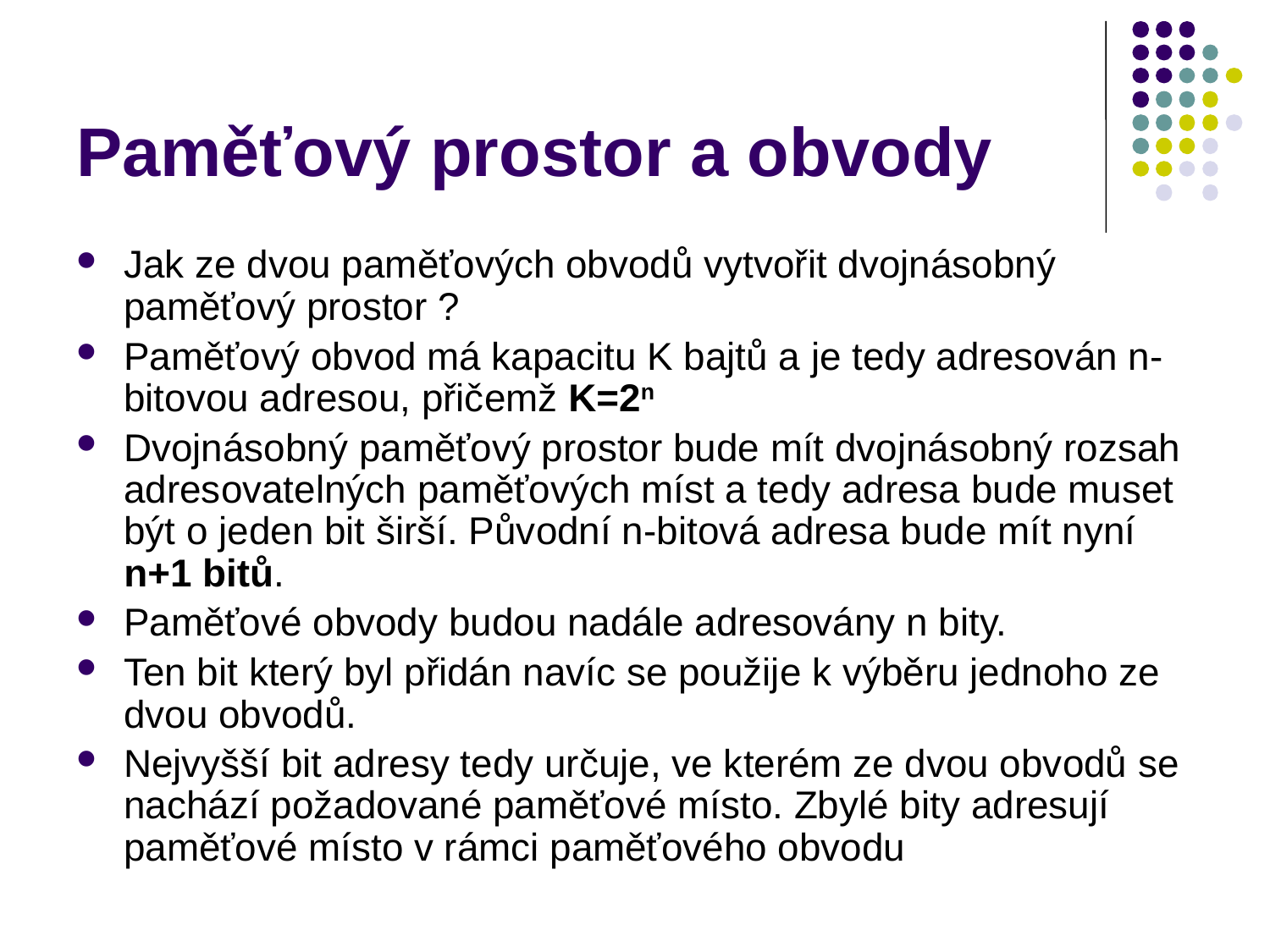

# Paměťový prostor a obvody
Jak ze dvou paměťových obvodů vytvořit dvojnásobný paměťový prostor ?
Paměťový obvod má kapacitu K bajtů a je tedy adresován n-bitovou adresou, přičemž K=2n
Dvojnásobný paměťový prostor bude mít dvojnásobný rozsah adresovatelných paměťových míst a tedy adresa bude muset být o jeden bit širší. Původní n-bitová adresa bude mít nyní n+1 bitů.
Paměťové obvody budou nadále adresovány n bity.
Ten bit který byl přidán navíc se použije k výběru jednoho ze dvou obvodů.
Nejvyšší bit adresy tedy určuje, ve kterém ze dvou obvodů se nachází požadované paměťové místo. Zbylé bity adresují paměťové místo v rámci paměťového obvodu